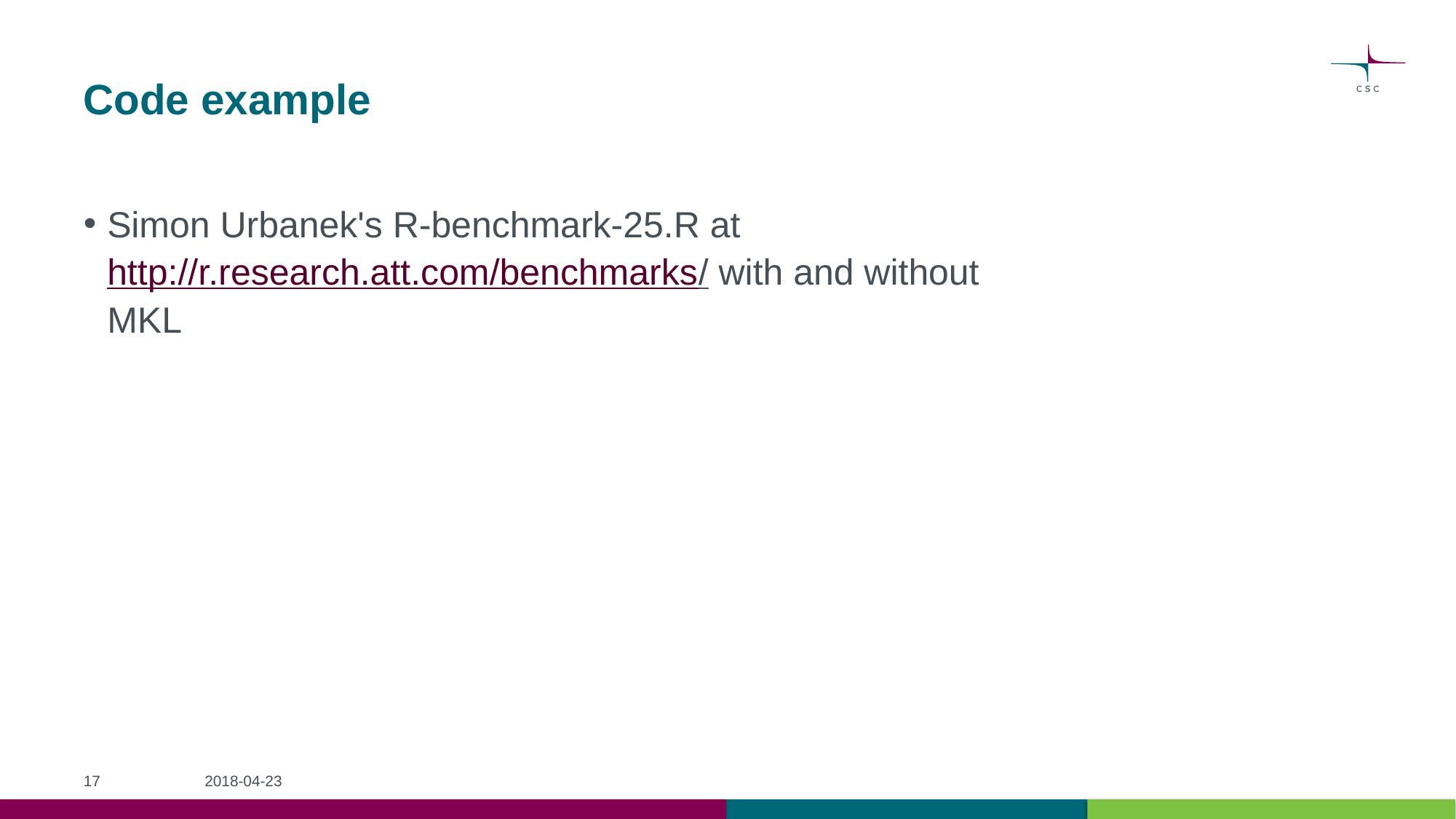

# Code example
Simon Urbanek's R-benchmark-25.R at http://r.research.att.com/benchmarks/ with and without MKL
17
2018-04-23